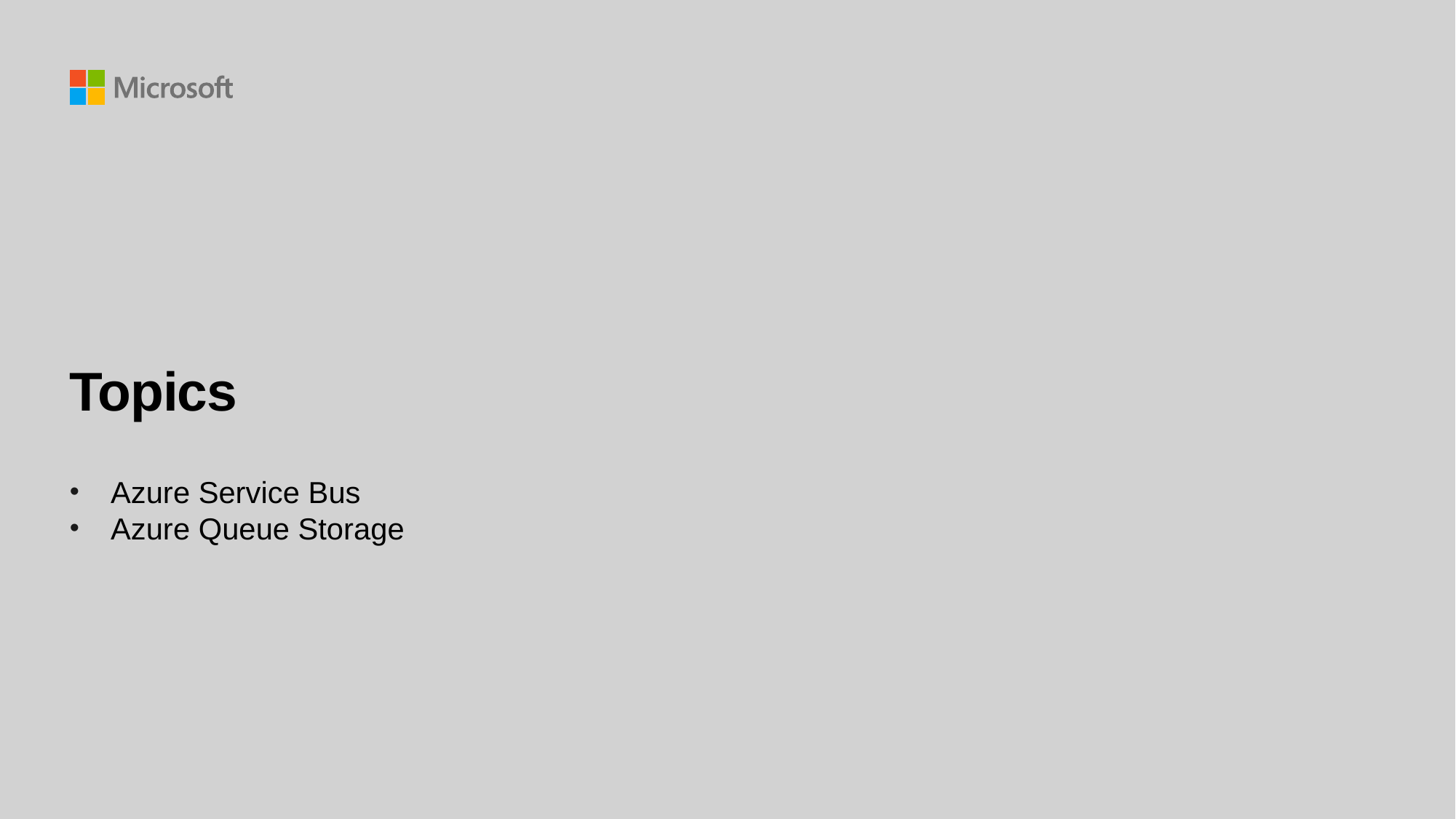

# Topics
Azure Service Bus
Azure Queue Storage